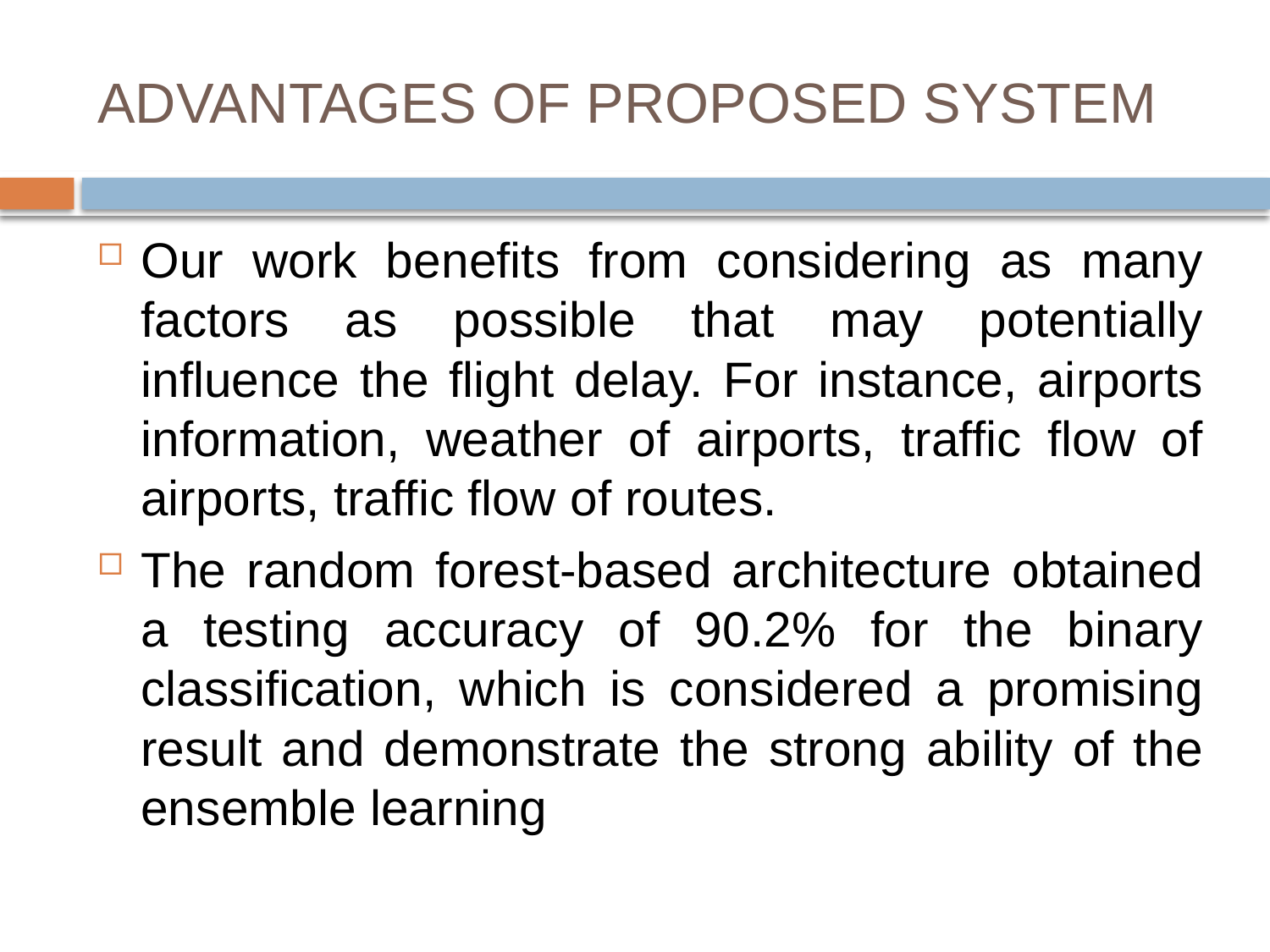

# ADVANTAGES OF PROPOSED SYSTEM
Our work benefits from considering as many factors as possible that may potentially influence the flight delay. For instance, airports information, weather of airports, traffic flow of airports, traffic flow of routes.
The random forest-based architecture obtained a testing accuracy of 90.2% for the binary classification, which is considered a promising result and demonstrate the strong ability of the ensemble learning